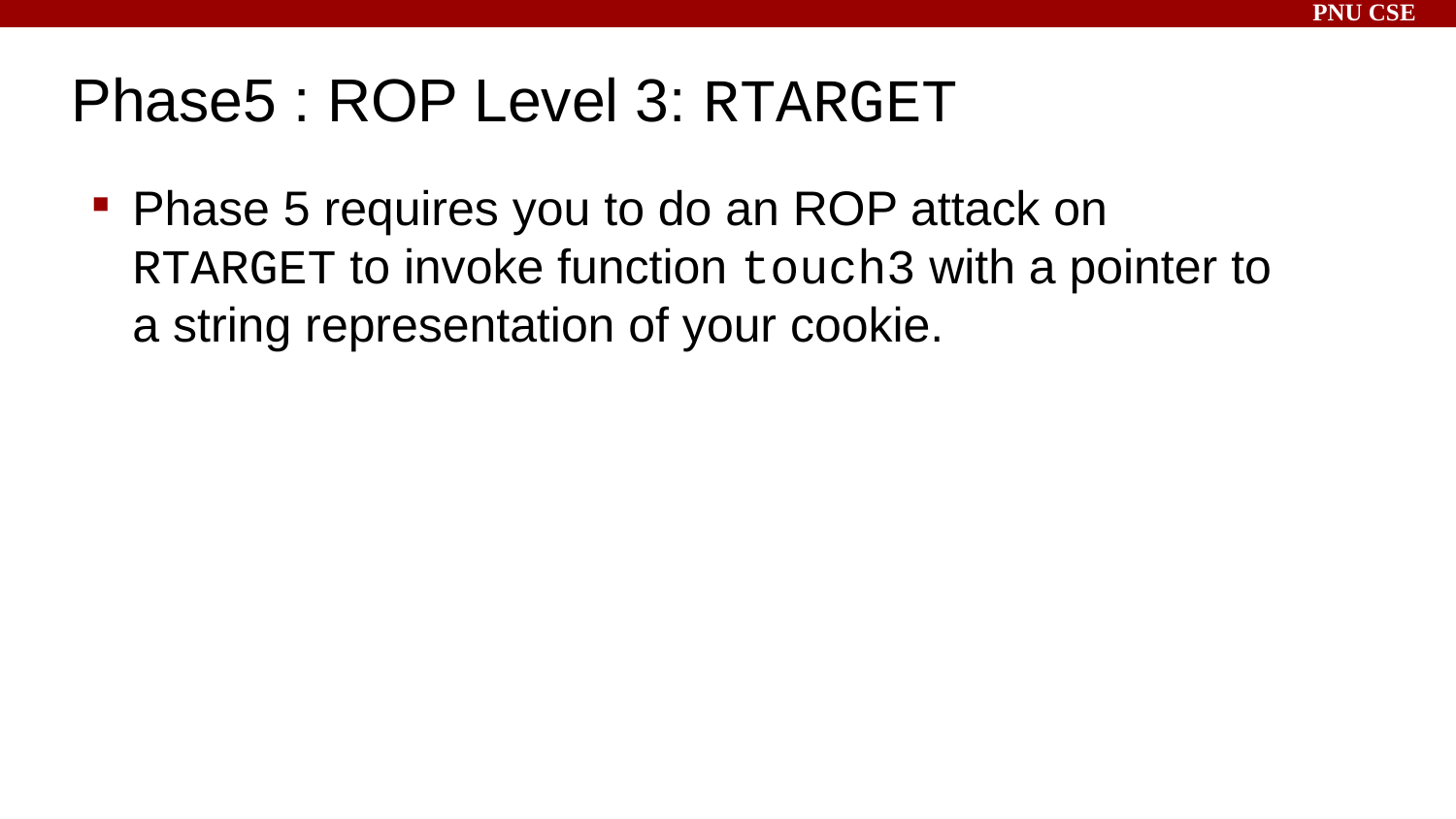

# Phase5 : ROP Level 3: RTARGET
Phase 5 requires you to do an ROP attack on RTARGET to invoke function touch3 with a pointer to a string representation of your cookie.